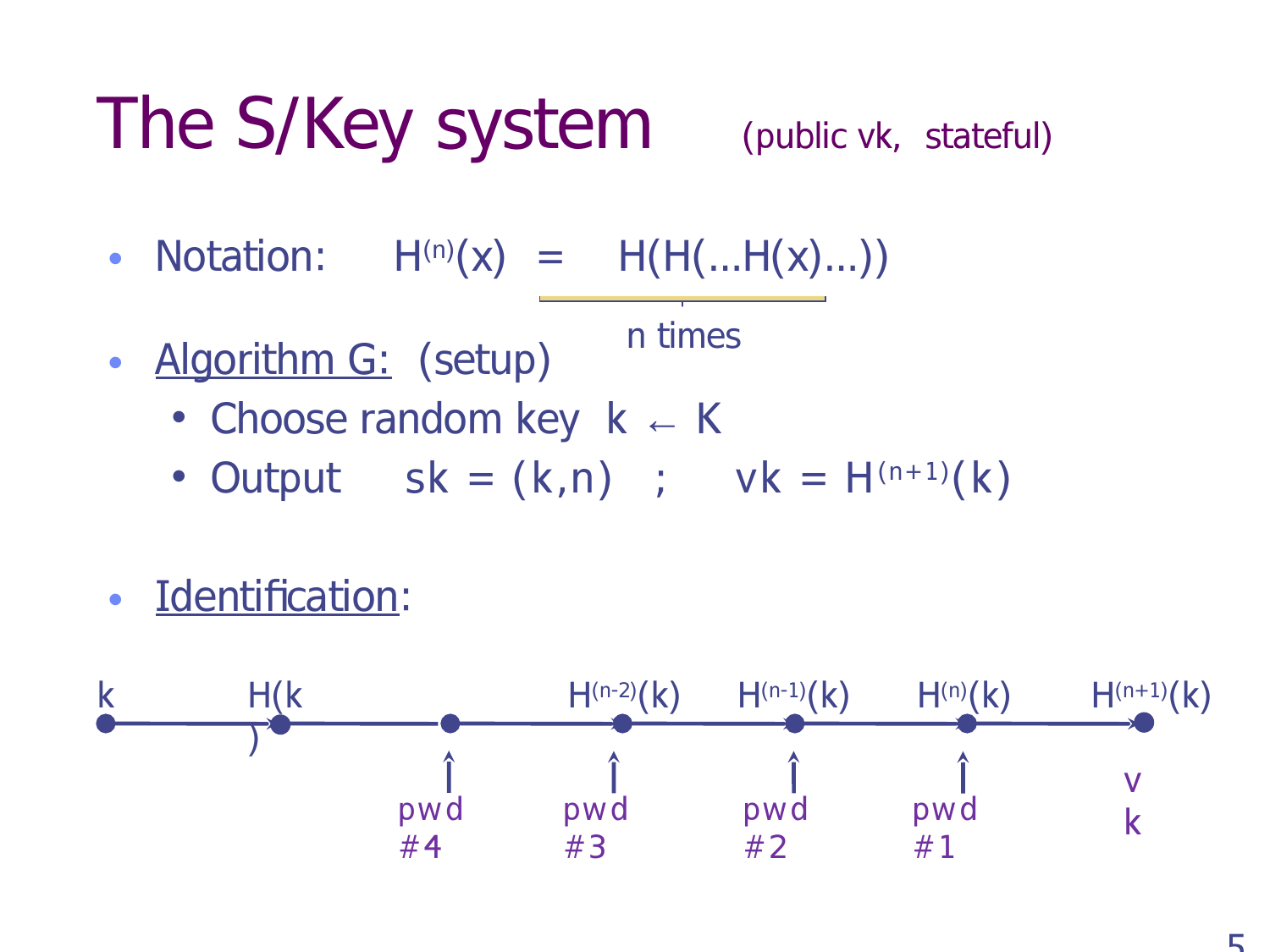

# The S/Key system    (public vk,  stateful)

Notation:     H(n)(x)  =    H(H(…H(x)…))
Algorithm G:  (setup)
Choose random key  k ← K
Output     sk = (k,n)   ;     vk = H(n+1)(k)

Identification:

n times
k
H(k)
H(n-2)(k)
H(n-1)(k)
H(n)(k)
H(n+1)(k)

pwd #4
pwd #3
pwd #2
vk
pwd #1
55